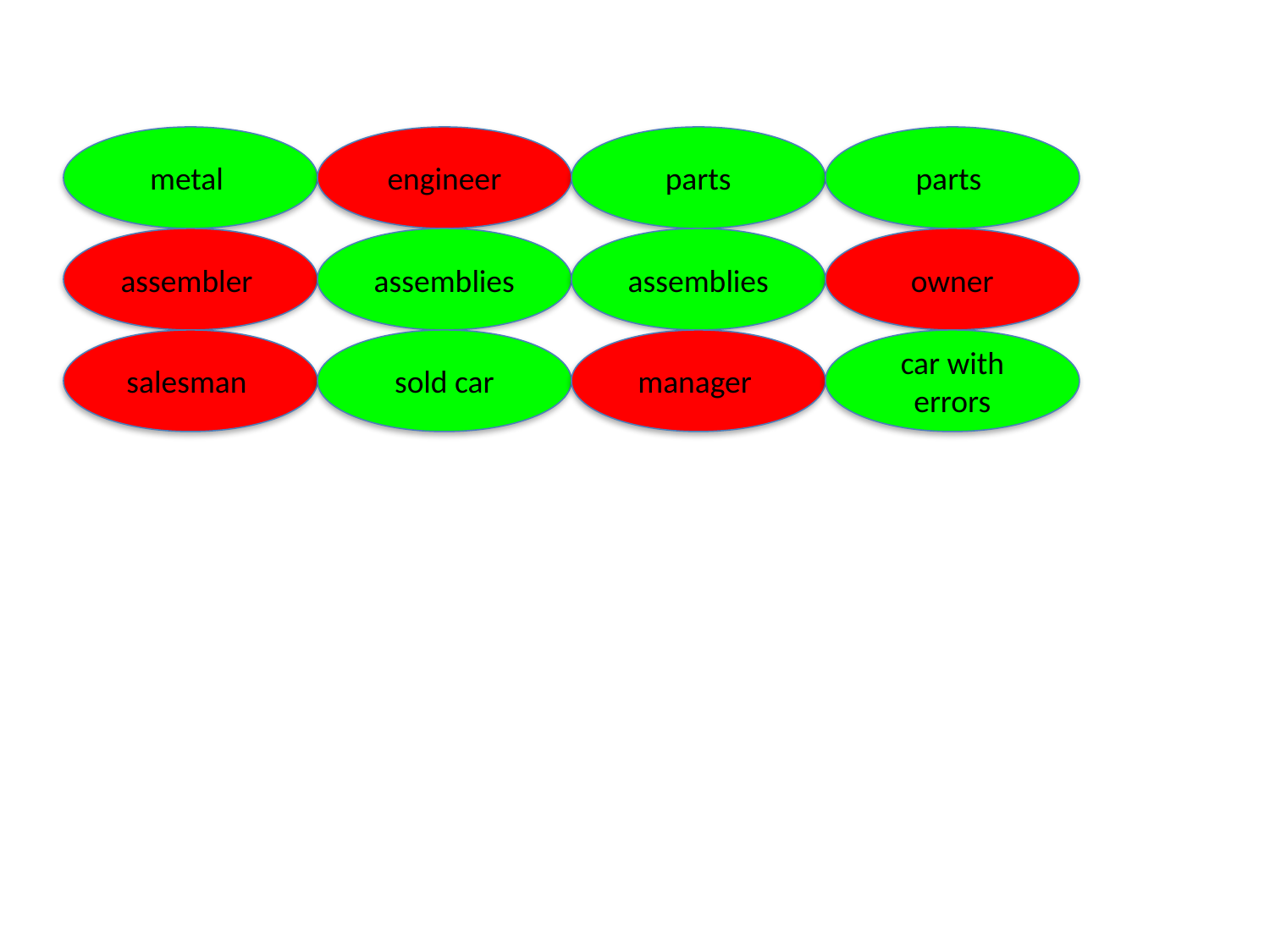

#
metal
engineer
parts
parts
assembler
assemblies
assemblies
owner
salesman
sold car
manager
car with errors